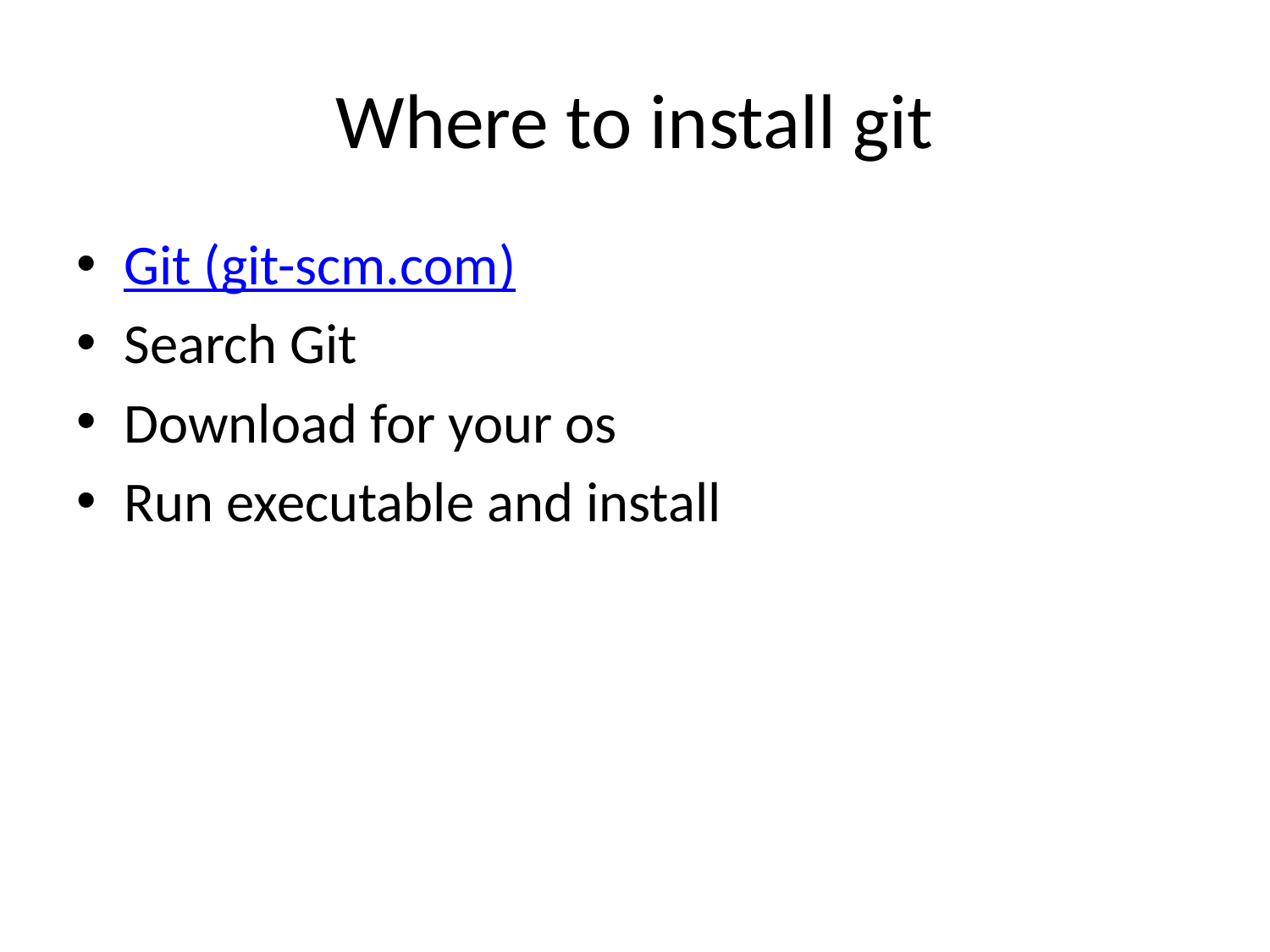

# Where to install git
Git (git-scm.com)
Search Git
Download for your os
Run executable and install